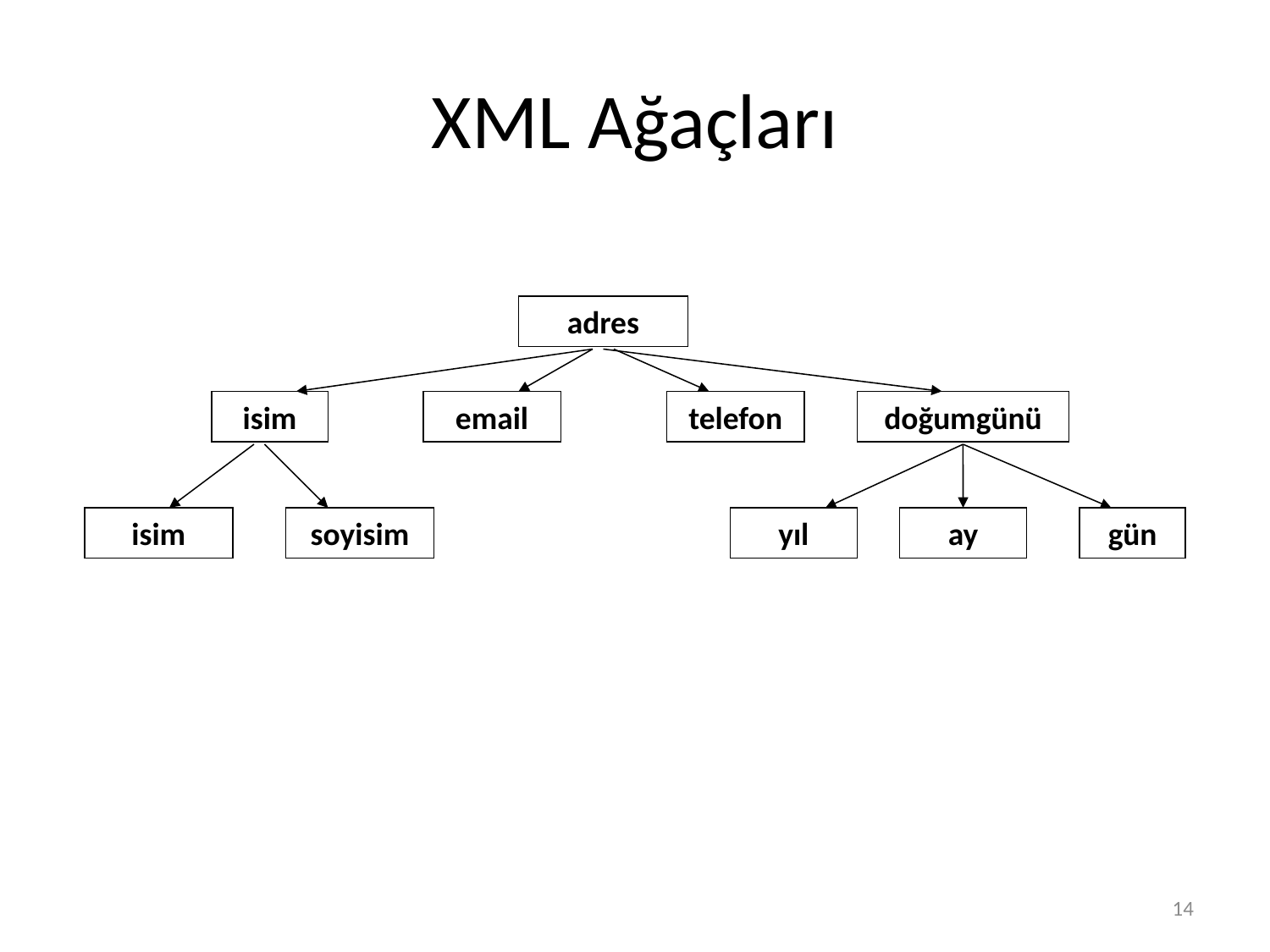

# XML Ağaçları
adres

isim
email
telefon
doğumgünü

isim
soyisim
yıl
ay
gün
14